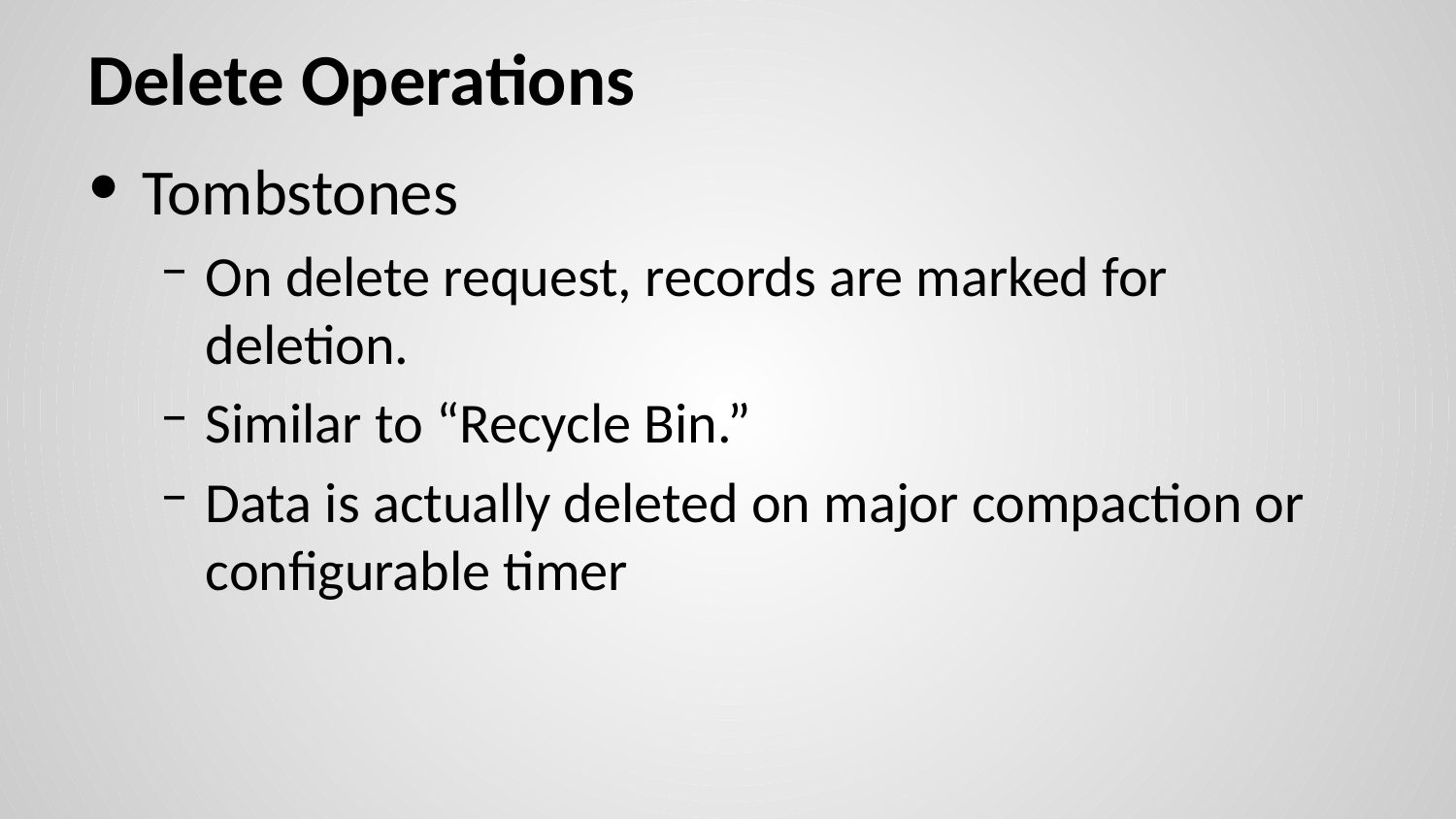

# Delete Operations
Tombstones
On delete request, records are marked for deletion.
Similar to “Recycle Bin.”
Data is actually deleted on major compaction or configurable timer